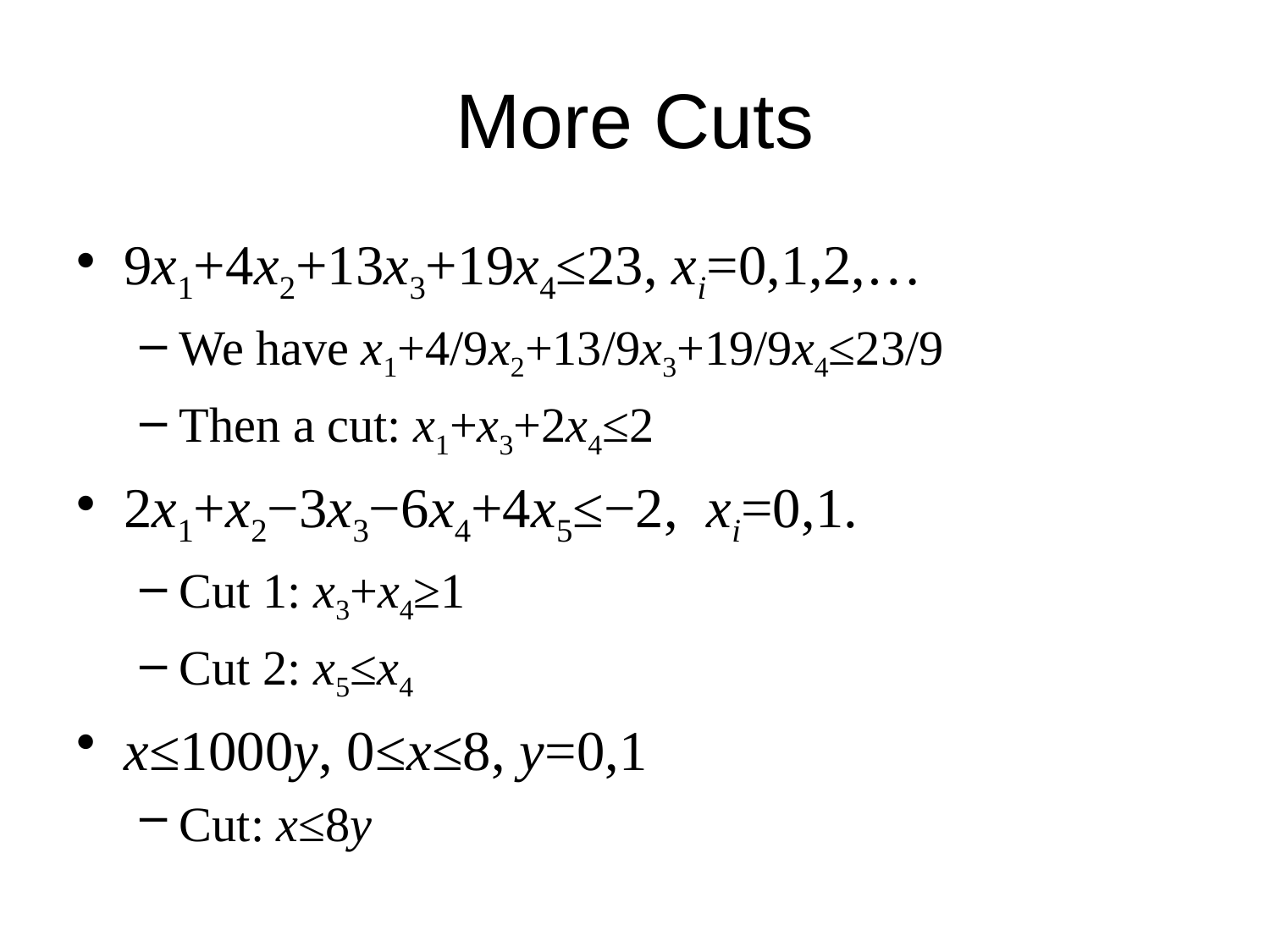

# More Cuts
9x1+4x2+13x3+19x4≤23, xi=0,1,2,…
We have x1+4/9x2+13/9x3+19/9x4≤23/9
Then a cut: x1+x3+2x4≤2
2x1+x2−3x3−6x4+4x5≤−2,  xi=0,1.
Cut 1: x3+x4≥1
Cut 2: x5≤x4
x≤1000y, 0≤x≤8, y=0,1
Cut: x≤8y